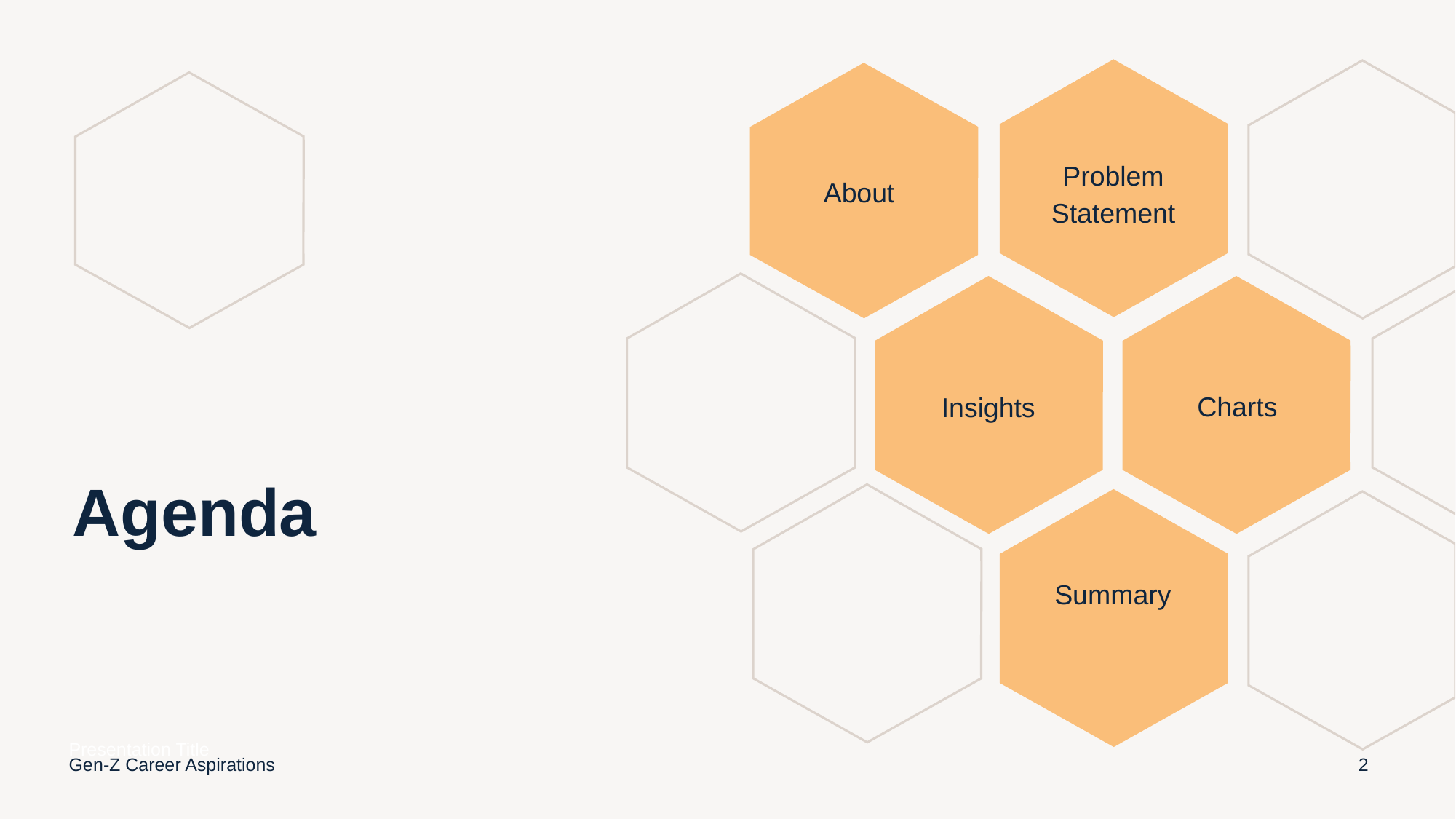

About
Problem Statement
Charts
Insights
# Agenda
Summary

Presentation Title
Gen-Z Career Aspirations
2